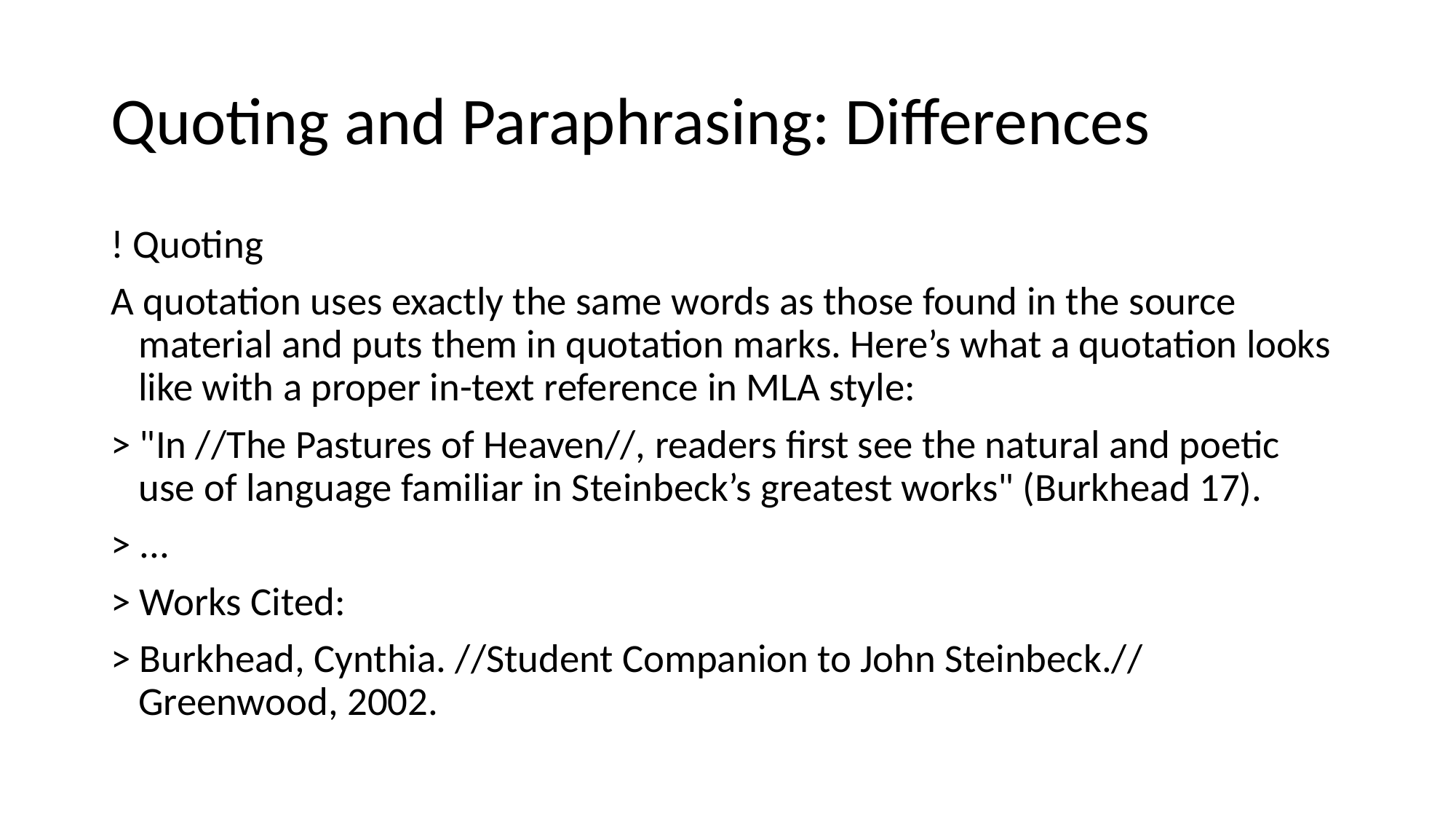

# Quoting and Paraphrasing: Differences
! Quoting
A quotation uses exactly the same words as those found in the source material and puts them in quotation marks. Here’s what a quotation looks like with a proper in-text reference in MLA style:
> "In //The Pastures of Heaven//, readers first see the natural and poetic use of language familiar in Steinbeck’s greatest works" (Burkhead 17).
> ...
> Works Cited:
> Burkhead, Cynthia. //Student Companion to John Steinbeck.// Greenwood, 2002.